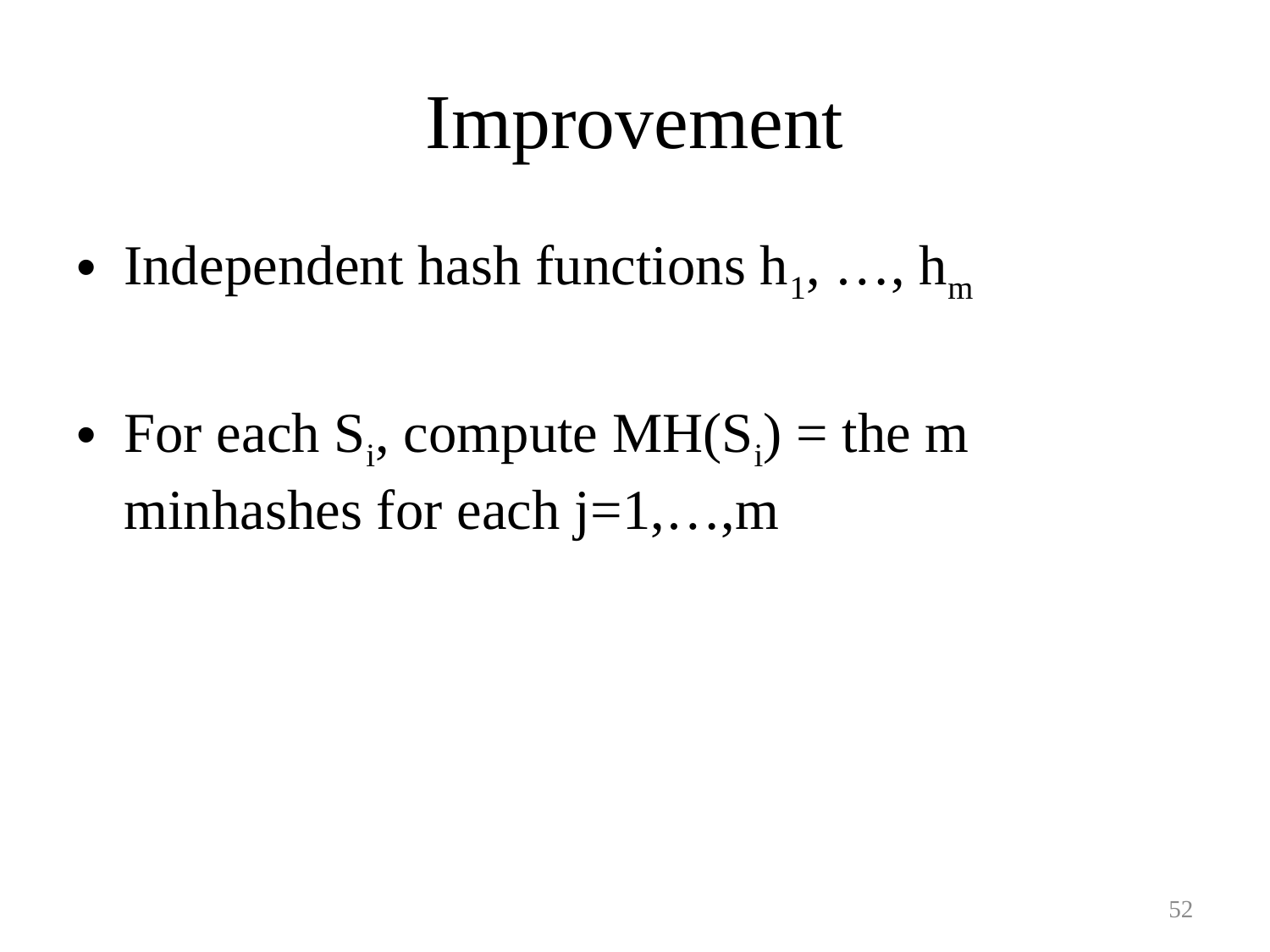

# Improvement
Independent hash functions h1, …, hm

For each Si, compute MH(Si) = the m minhashes for each j=1,…,m
52